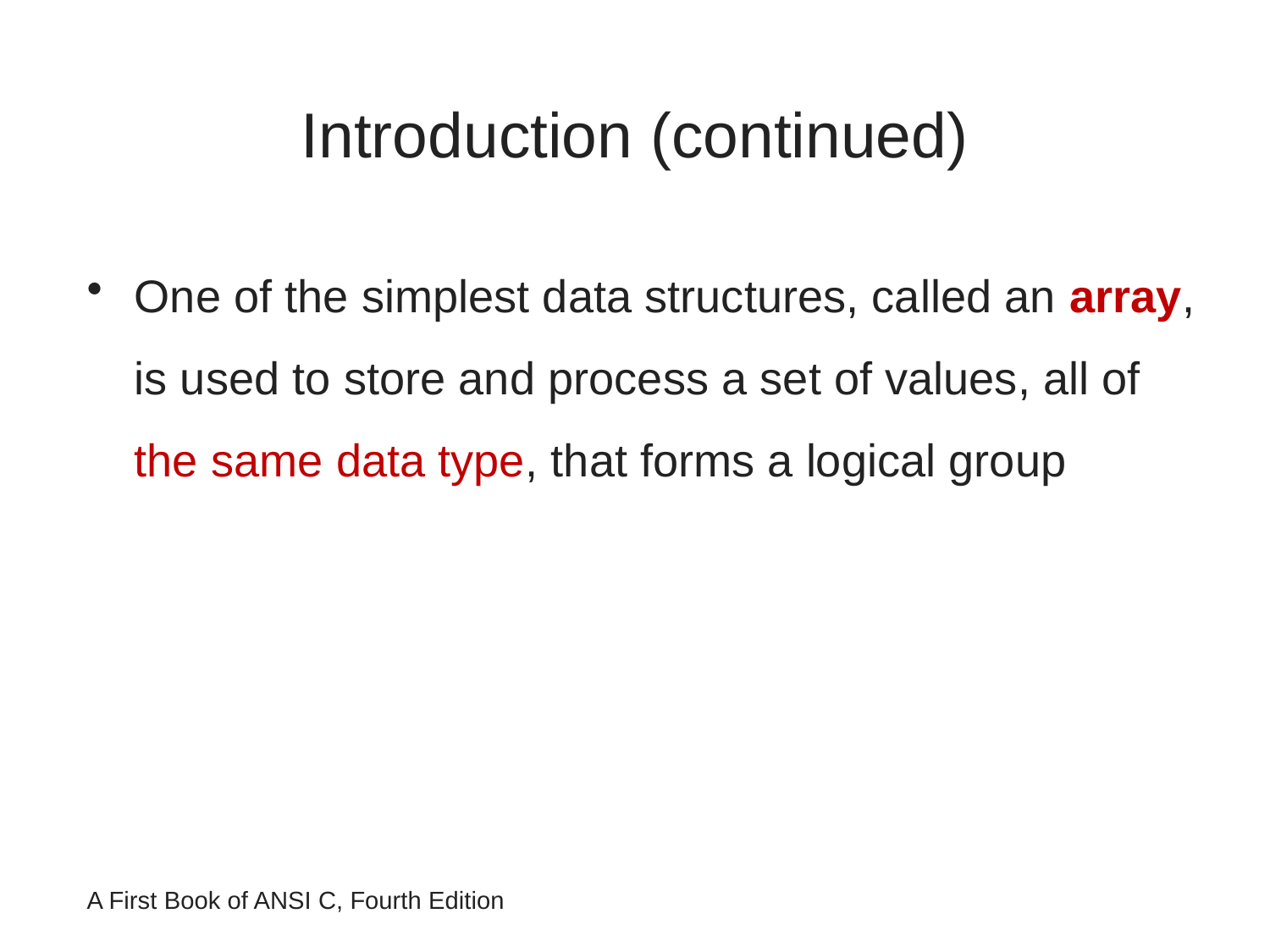

# Introduction (continued)
One of the simplest data structures, called an array, is used to store and process a set of values, all of the same data type, that forms a logical group

A First Book of ANSI C, Fourth Edition
4